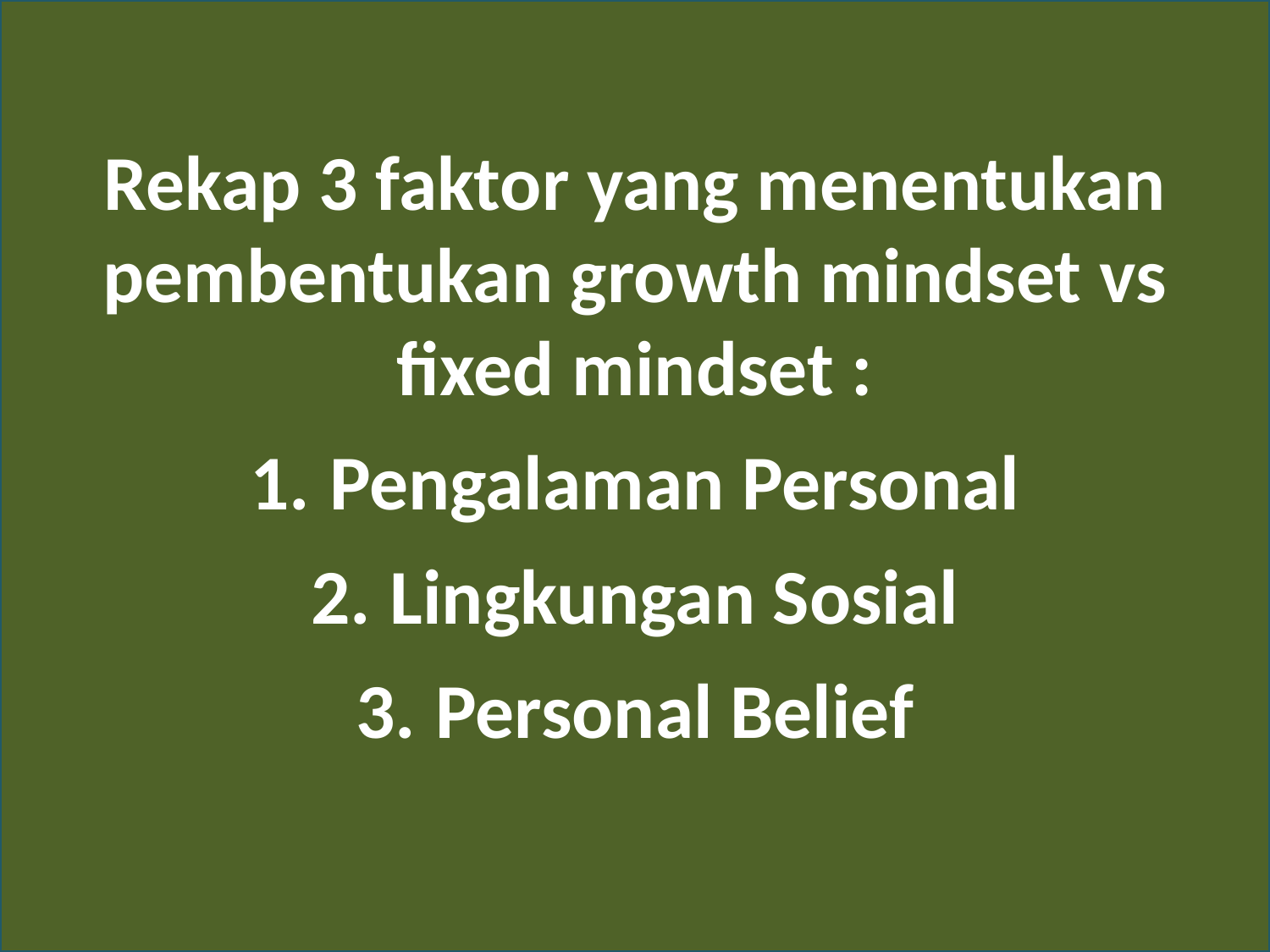

Rekap 3 faktor yang menentukan pembentukan growth mindset vs fixed mindset :
Pengalaman Personal
Lingkungan Sosial
Personal Belief